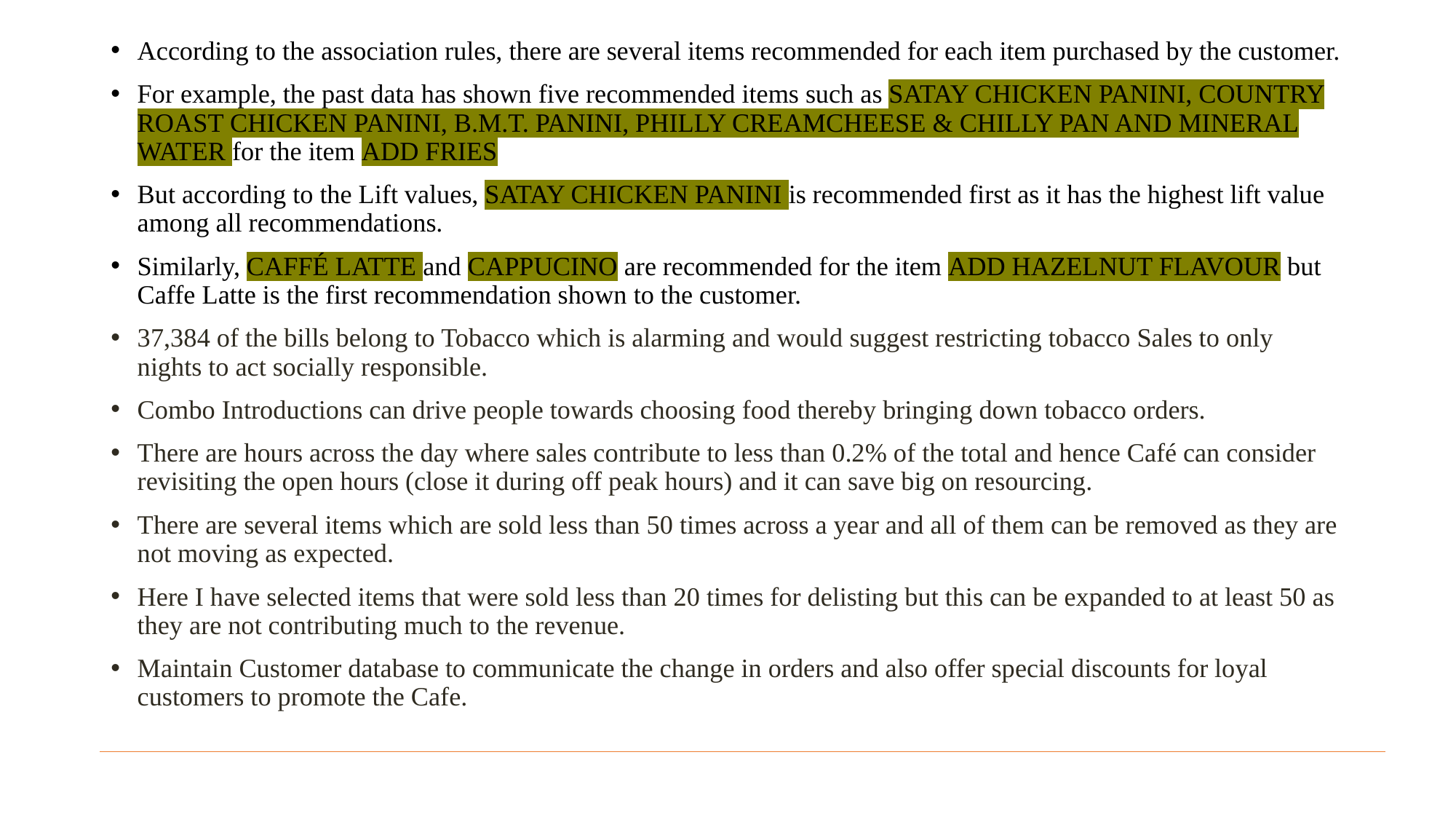

According to the association rules, there are several items recommended for each item purchased by the customer.
For example, the past data has shown five recommended items such as SATAY CHICKEN PANINI, COUNTRY ROAST CHICKEN PANINI, B.M.T. PANINI, PHILLY CREAMCHEESE & CHILLY PAN AND MINERAL WATER for the item ADD FRIES
But according to the Lift values, SATAY CHICKEN PANINI is recommended first as it has the highest lift value among all recommendations.
Similarly, CAFFÉ LATTE and CAPPUCINO are recommended for the item ADD HAZELNUT FLAVOUR but Caffe Latte is the first recommendation shown to the customer.
37,384 of the bills belong to Tobacco which is alarming and would suggest restricting tobacco Sales to only nights to act socially responsible.
Combo Introductions can drive people towards choosing food thereby bringing down tobacco orders.
There are hours across the day where sales contribute to less than 0.2% of the total and hence Café can consider revisiting the open hours (close it during off peak hours) and it can save big on resourcing.
There are several items which are sold less than 50 times across a year and all of them can be removed as they are not moving as expected.
Here I have selected items that were sold less than 20 times for delisting but this can be expanded to at least 50 as they are not contributing much to the revenue.
Maintain Customer database to communicate the change in orders and also offer special discounts for loyal customers to promote the Cafe.